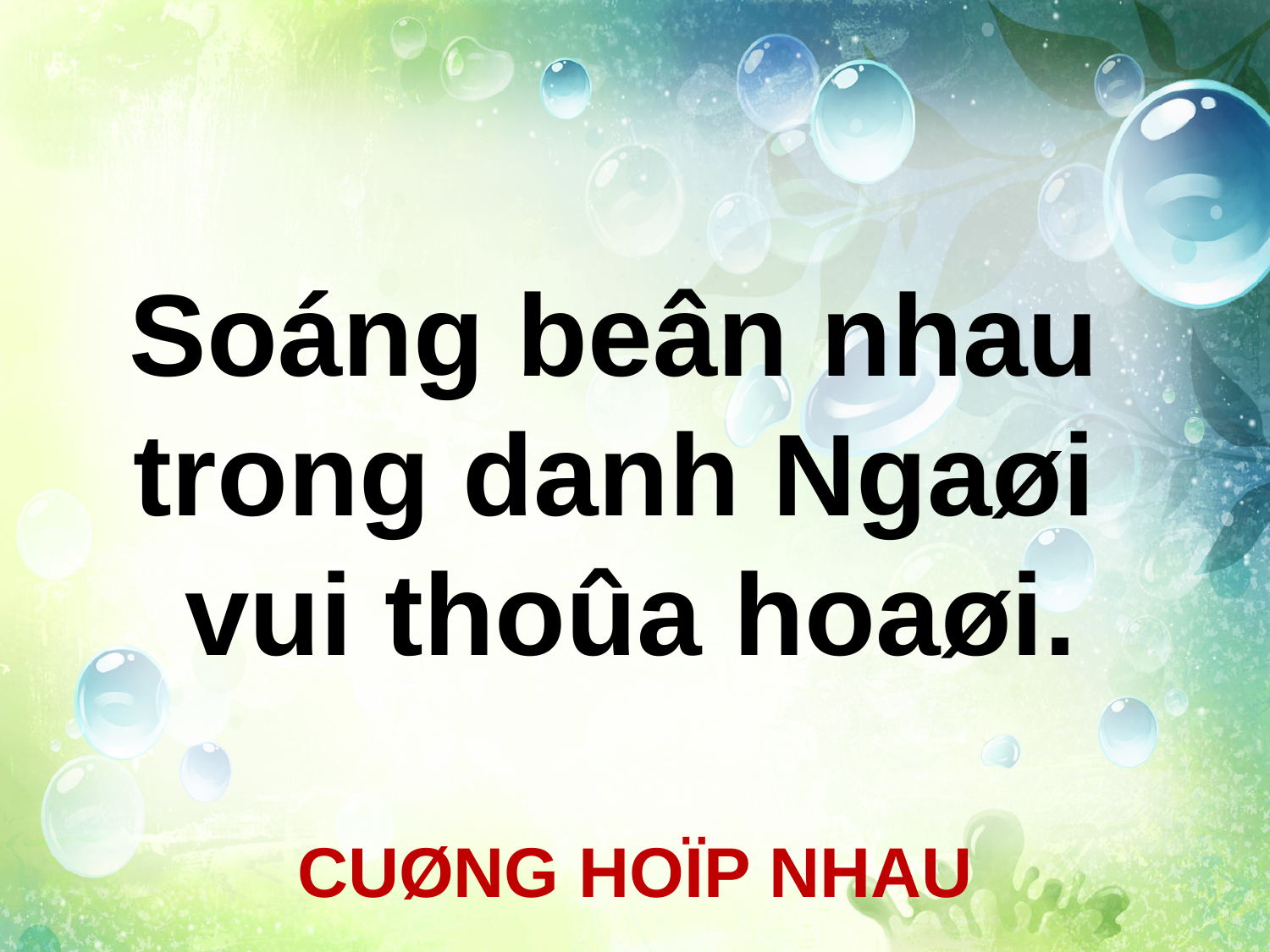

Soáng beân nhau
trong danh Ngaøi
vui thoûa hoaøi.
CUØNG HOÏP NHAU